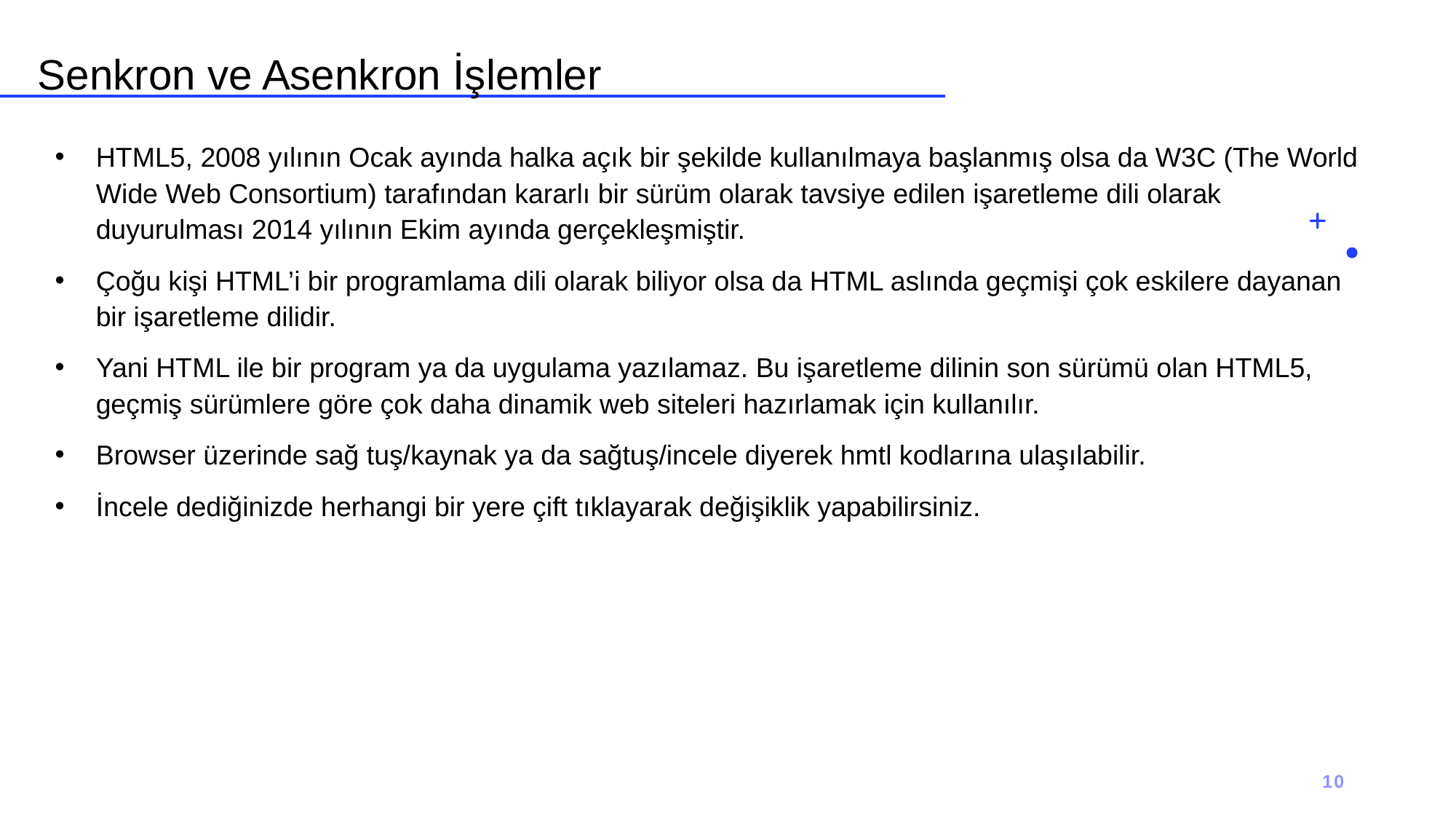

# Senkron ve Asenkron İşlemler
HTML5, 2008 yılının Ocak ayında halka açık bir şekilde kullanılmaya başlanmış olsa da W3C (The World Wide Web Consortium) tarafından kararlı bir sürüm olarak tavsiye edilen işaretleme dili olarak duyurulması 2014 yılının Ekim ayında gerçekleşmiştir.
Çoğu kişi HTML’i bir programlama dili olarak biliyor olsa da HTML aslında geçmişi çok eskilere dayanan bir işaretleme dilidir.
Yani HTML ile bir program ya da uygulama yazılamaz. Bu işaretleme dilinin son sürümü olan HTML5, geçmiş sürümlere göre çok daha dinamik web siteleri hazırlamak için kullanılır.
Browser üzerinde sağ tuş/kaynak ya da sağtuş/incele diyerek hmtl kodlarına ulaşılabilir.
İncele dediğinizde herhangi bir yere çift tıklayarak değişiklik yapabilirsiniz.
10